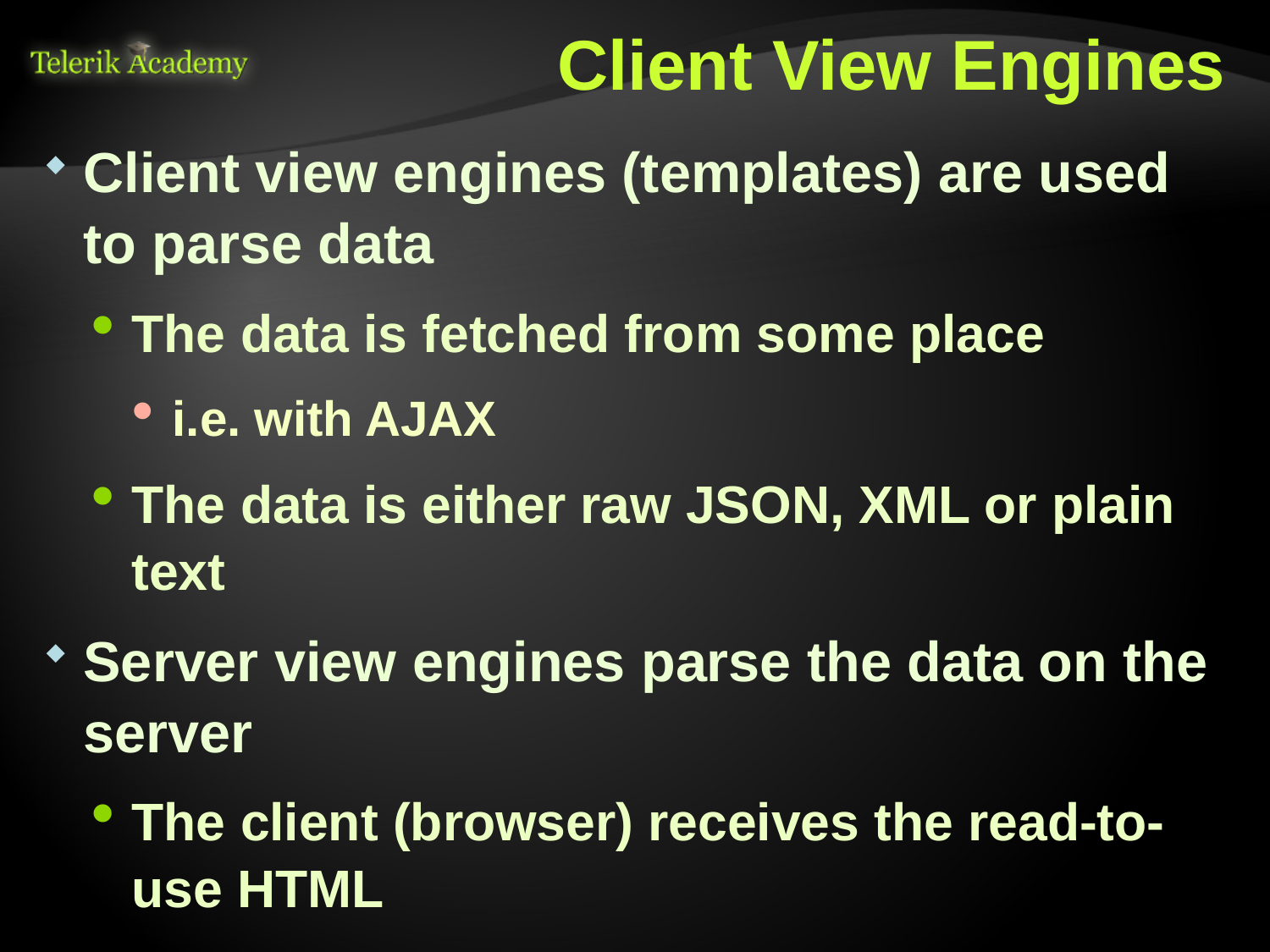

# Client View Engines
Client view engines (templates) are used to parse data
The data is fetched from some place
i.e. with AJAX
The data is either raw JSON, XML or plain text
Server view engines parse the data on the server
The client (browser) receives the read-to-use HTML